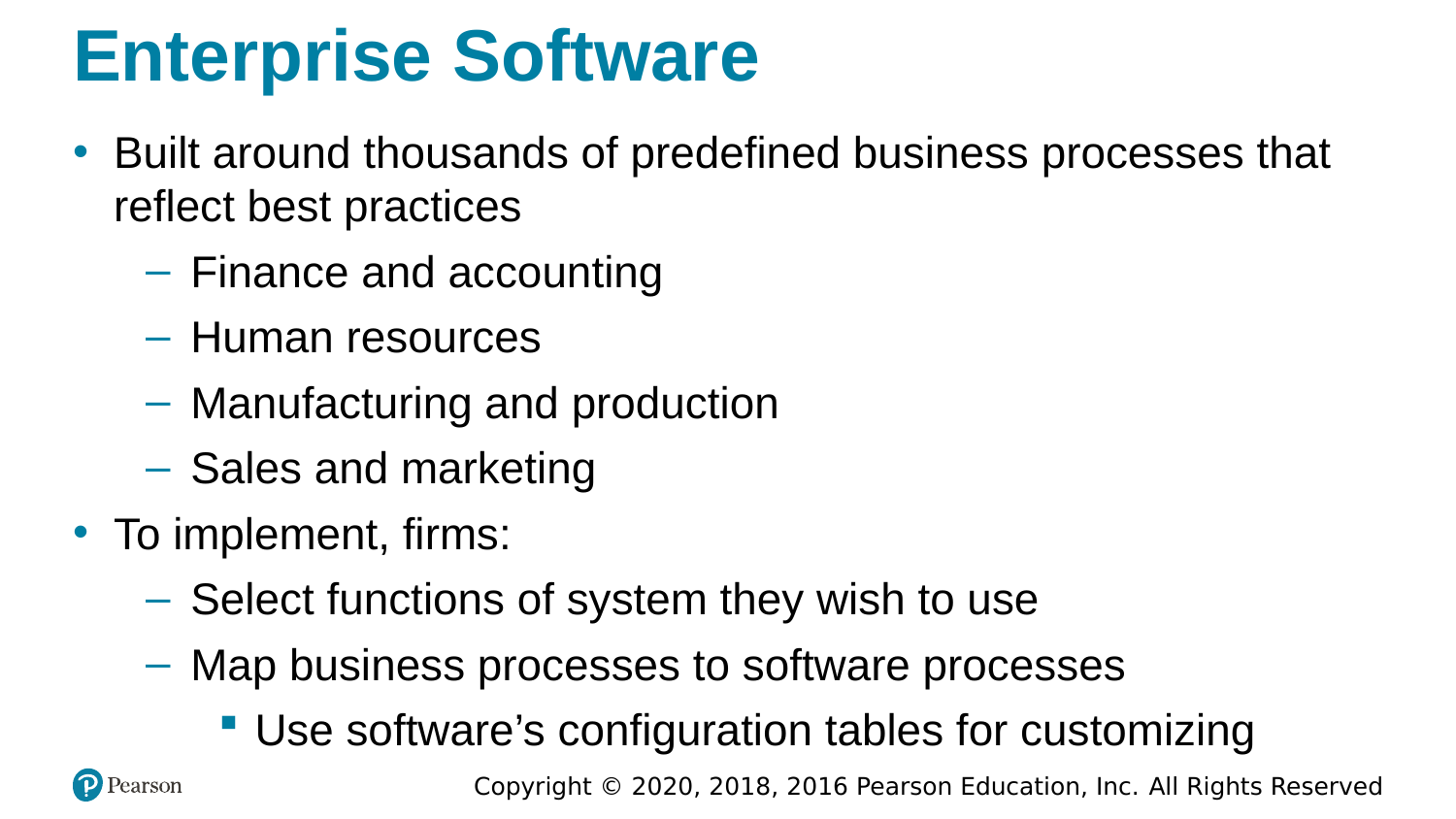

# Enterprise Software
Built around thousands of predefined business processes that reflect best practices
Finance and accounting
Human resources
Manufacturing and production
Sales and marketing
To implement, firms:
Select functions of system they wish to use
Map business processes to software processes
Use software’s configuration tables for customizing